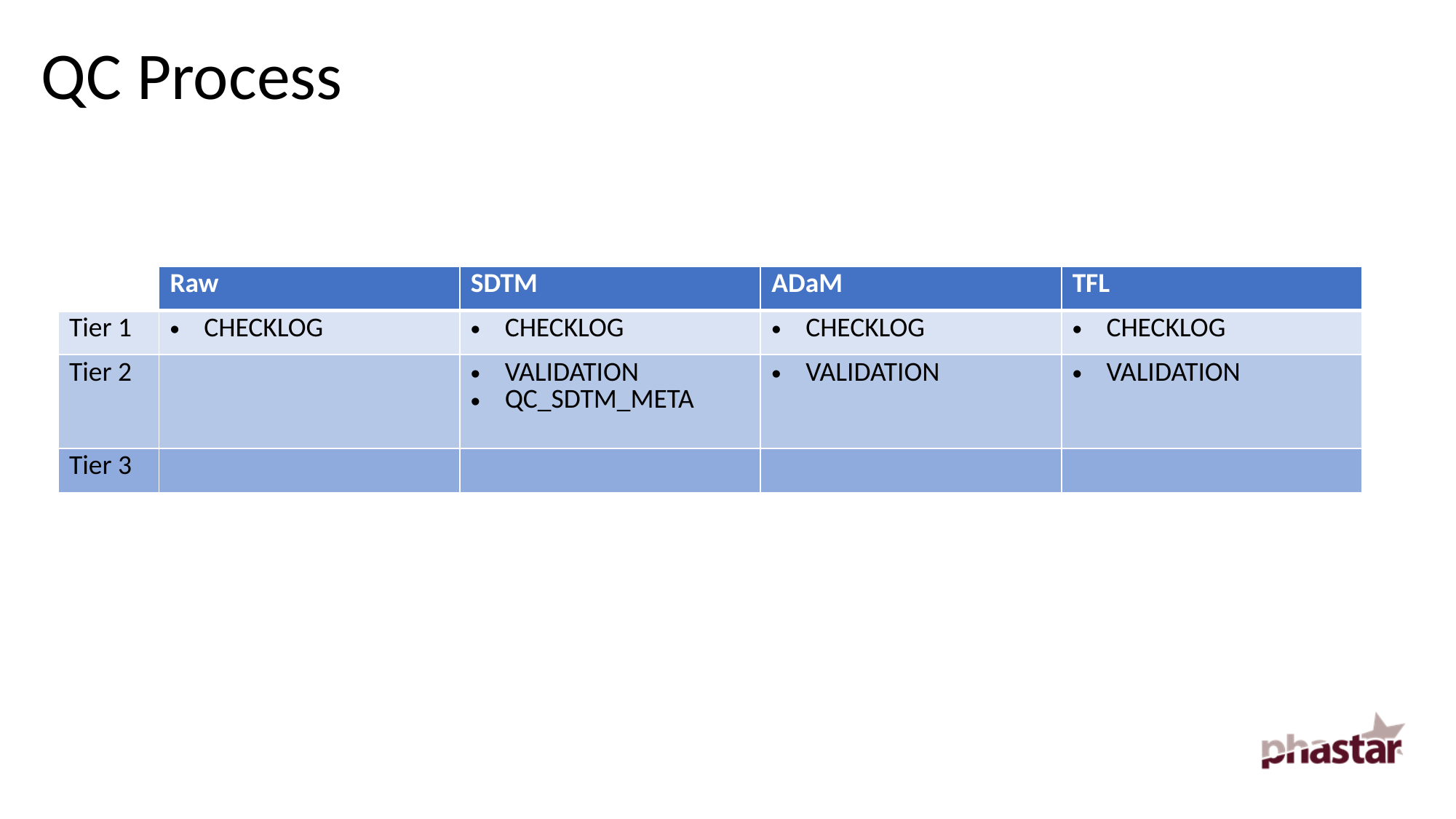

QC Process
|  | Raw | SDTM | ADaM | TFL |
| --- | --- | --- | --- | --- |
| Tier 1 | CHECKLOG | CHECKLOG | CHECKLOG | CHECKLOG |
| Tier 2 |  | VALIDATION QC\_SDTM\_META | VALIDATION | VALIDATION |
| Tier 3 |  |  |  |  |